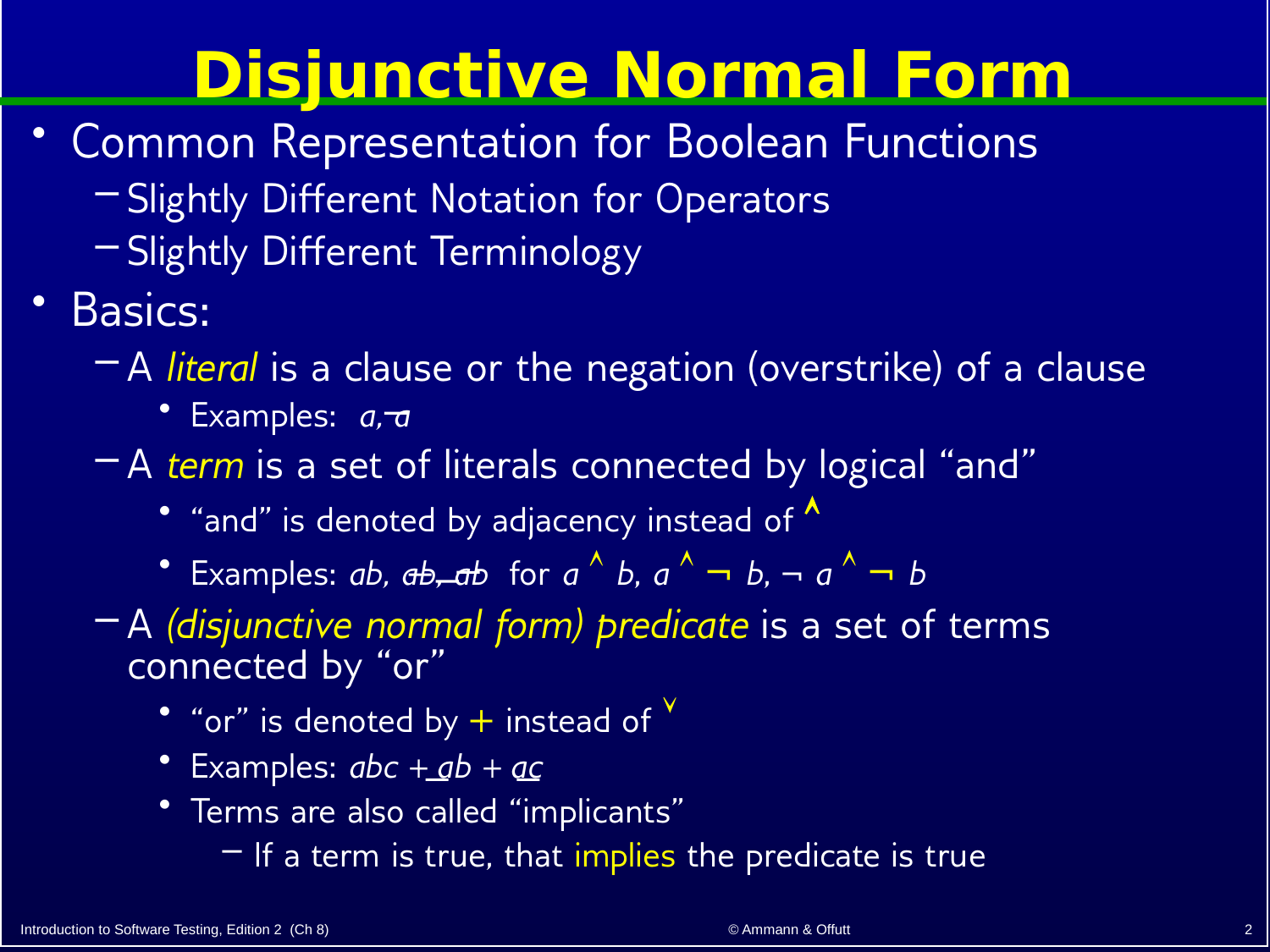

Disjunctive Normal Form
Common Representation for Boolean Functions
Slightly Different Notation for Operators
Slightly Different Terminology
Basics:
A literal is a clause or the negation (overstrike) of a clause
Examples:  a, a
A term is a set of literals connected by logical “and”
“and” is denoted by adjacency instead of ∧
Examples: ab, ab, ab  for a ∧ b, a ∧ ¬ b, ¬ a ∧ ¬ b
A (disjunctive normal form) predicate is a set of terms connected by “or”
“or” is denoted by + instead of ∨
Examples: abc + ab + ac
Terms are also called “implicants”
If a term is true, that implies the predicate is true

2
© Ammann & Offutt
Introduction to Software Testing, Edition 2  (Ch 8)